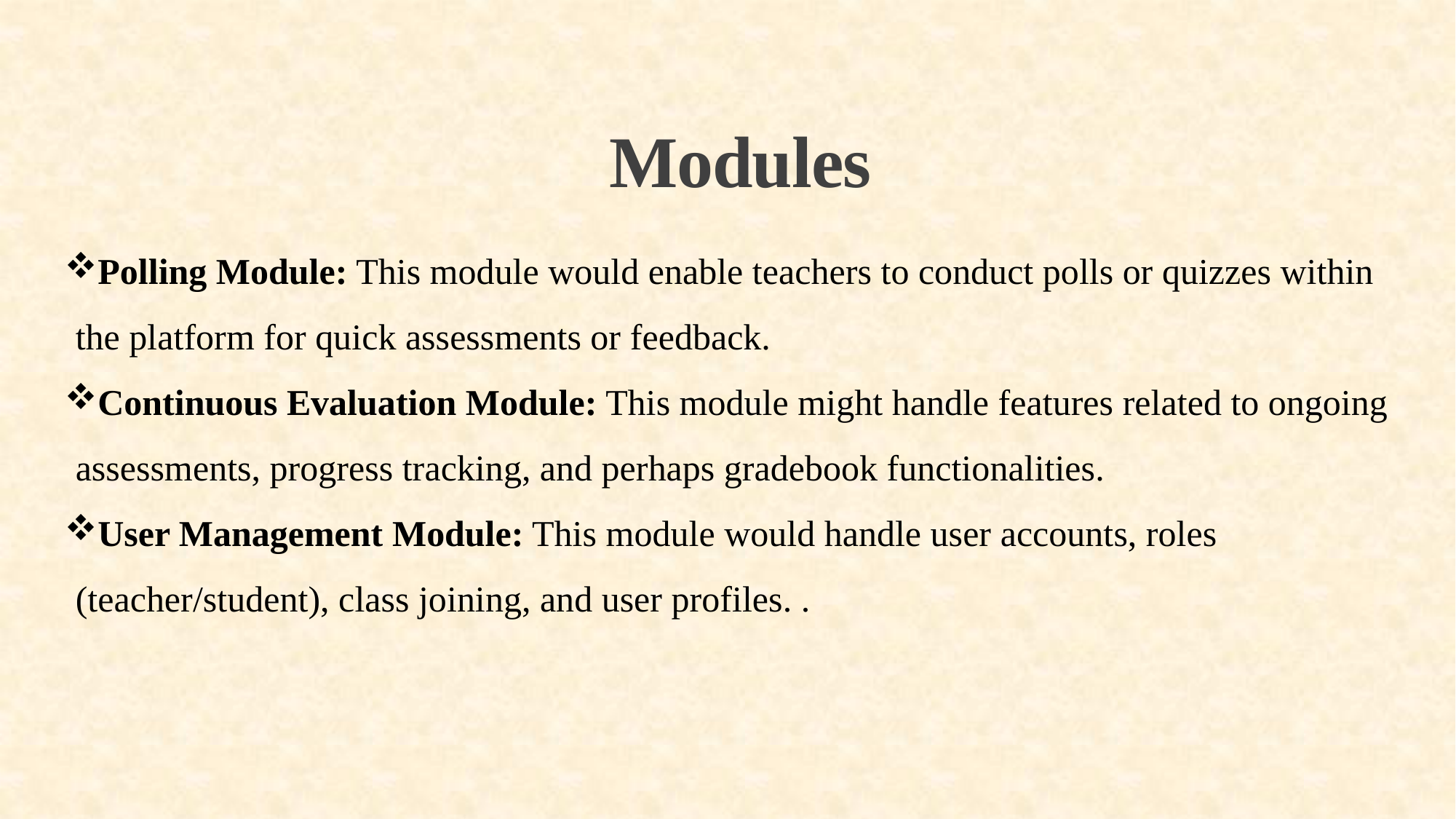

# Modules
Polling Module: This module would enable teachers to conduct polls or quizzes within the platform for quick assessments or feedback.
Continuous Evaluation Module: This module might handle features related to ongoing assessments, progress tracking, and perhaps gradebook functionalities.
User Management Module: This module would handle user accounts, roles (teacher/student), class joining, and user profiles. .